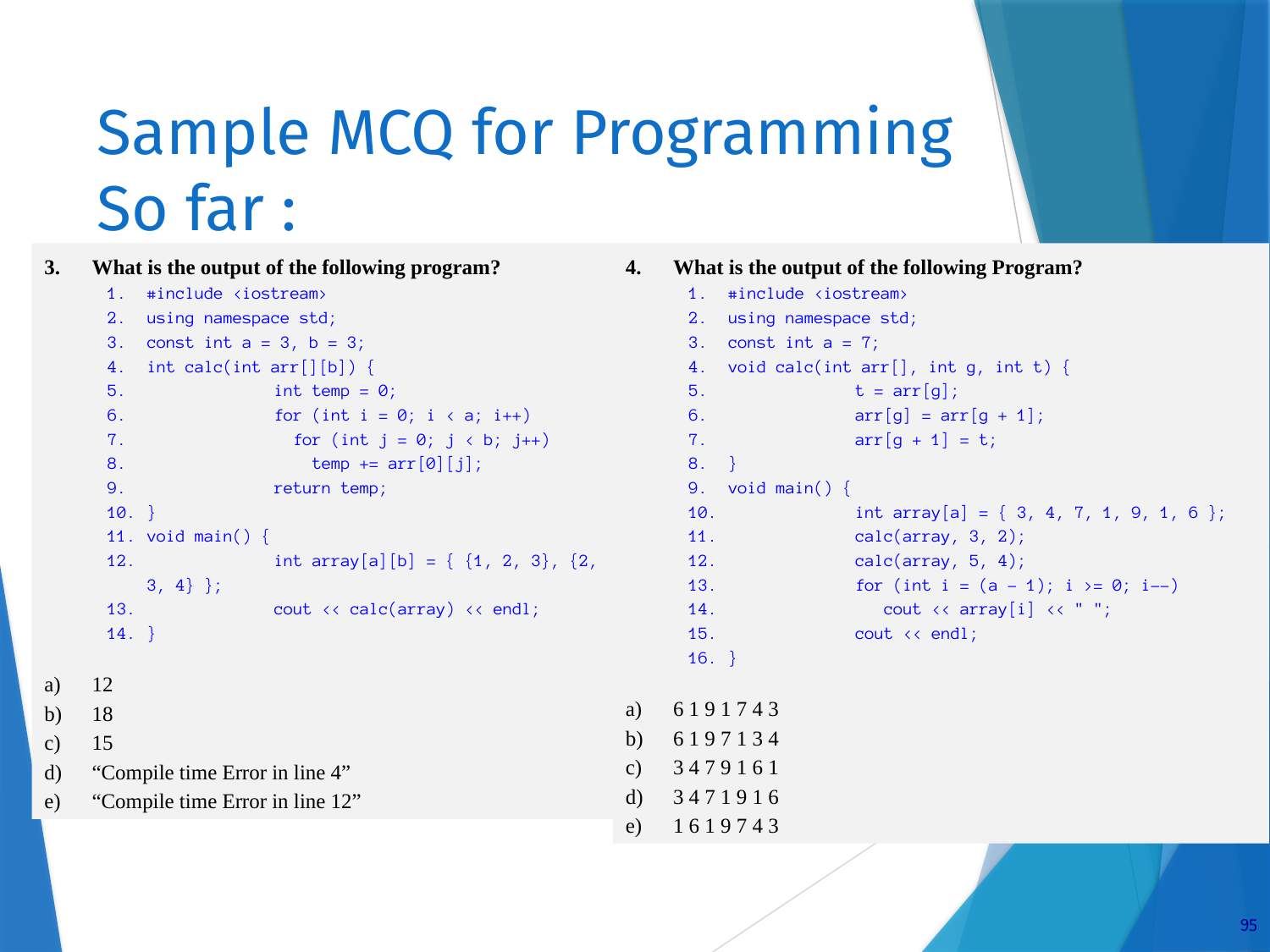

# Sample MCQ for Programming So far :
What is the output of the following program?
#include <iostream>
using namespace std;
const int a = 3, b = 3;
int calc(int arr[][b]) {
	int temp = 0;
	for (int i = 0; i < a; i++)
	  for (int j = 0; j < b; j++)
	    temp += arr[0][j];
	return temp;
}
void main() {
	int array[a][b] = { {1, 2, 3}, {2, 3, 4} };
	cout << calc(array) << endl;
}

12
18
15
“Compile time Error in line 4”
“Compile time Error in line 12”
What is the output of the following Program?
#include <iostream>
using namespace std;
const int a = 7;
void calc(int arr[], int g, int t) {
	t = arr[g];
	arr[g] = arr[g + 1];
	arr[g + 1] = t;
}
void main() {
	int array[a] = { 3, 4, 7, 1, 9, 1, 6 };
	calc(array, 3, 2);
	calc(array, 5, 4);
	for (int i = (a - 1); i >= 0; i--)
	   cout << array[i] << " ";
	cout << endl;
}

6 1 9 1 7 4 3
6 1 9 7 1 3 4
3 4 7 9 1 6 1
3 4 7 1 9 1 6
1 6 1 9 7 4 3
95